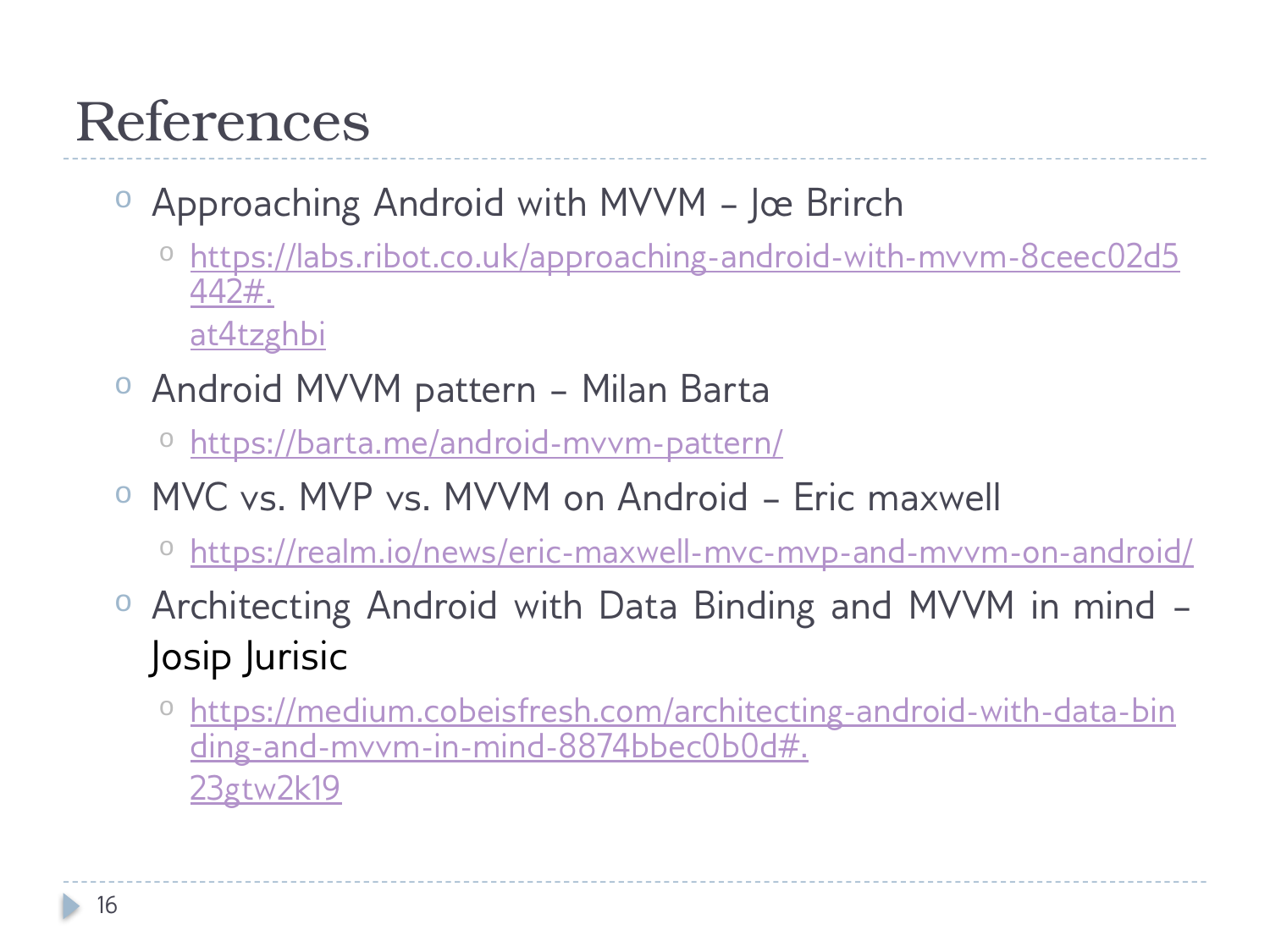

# References
Approaching Android with MVVM – Joe Brirch
https://labs.ribot.co.uk/approaching-android-with-mvvm-8ceec02d5442#.at4tzghbi
Android MVVM pattern – Milan Barta
https://barta.me/android-mvvm-pattern/
MVC vs. MVP vs. MVVM on Android – Eric maxwell
https://realm.io/news/eric-maxwell-mvc-mvp-and-mvvm-on-android/
Architecting Android with Data Binding and MVVM in mind – Josip Jurisic
https://medium.cobeisfresh.com/architecting-android-with-data-binding-and-mvvm-in-mind-8874bbec0b0d#.23gtw2k19

16